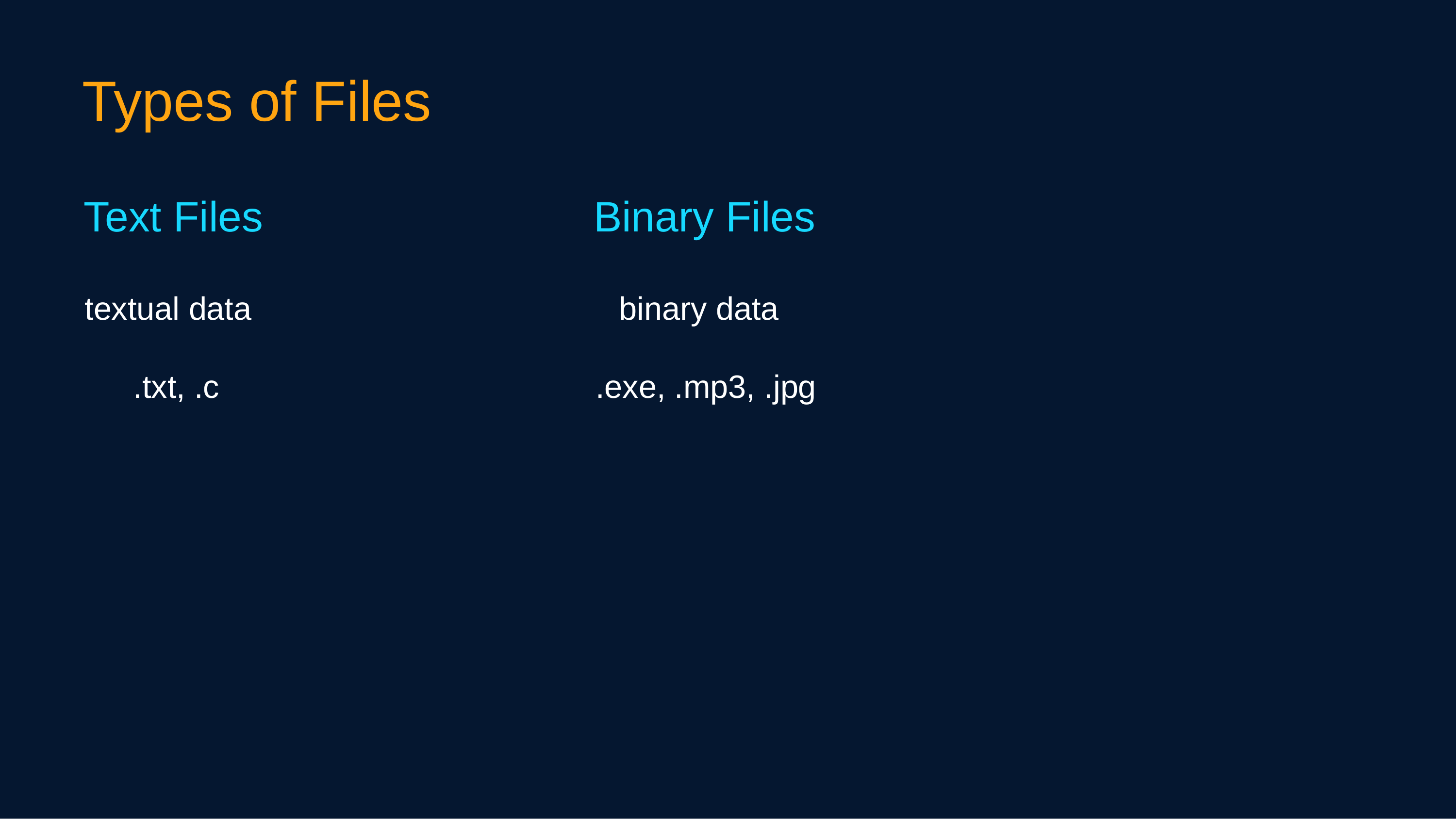

Types of Files
Text Files
Binary Files
textual data
binary data
.txt, .c
.exe, .mp3, .jpg